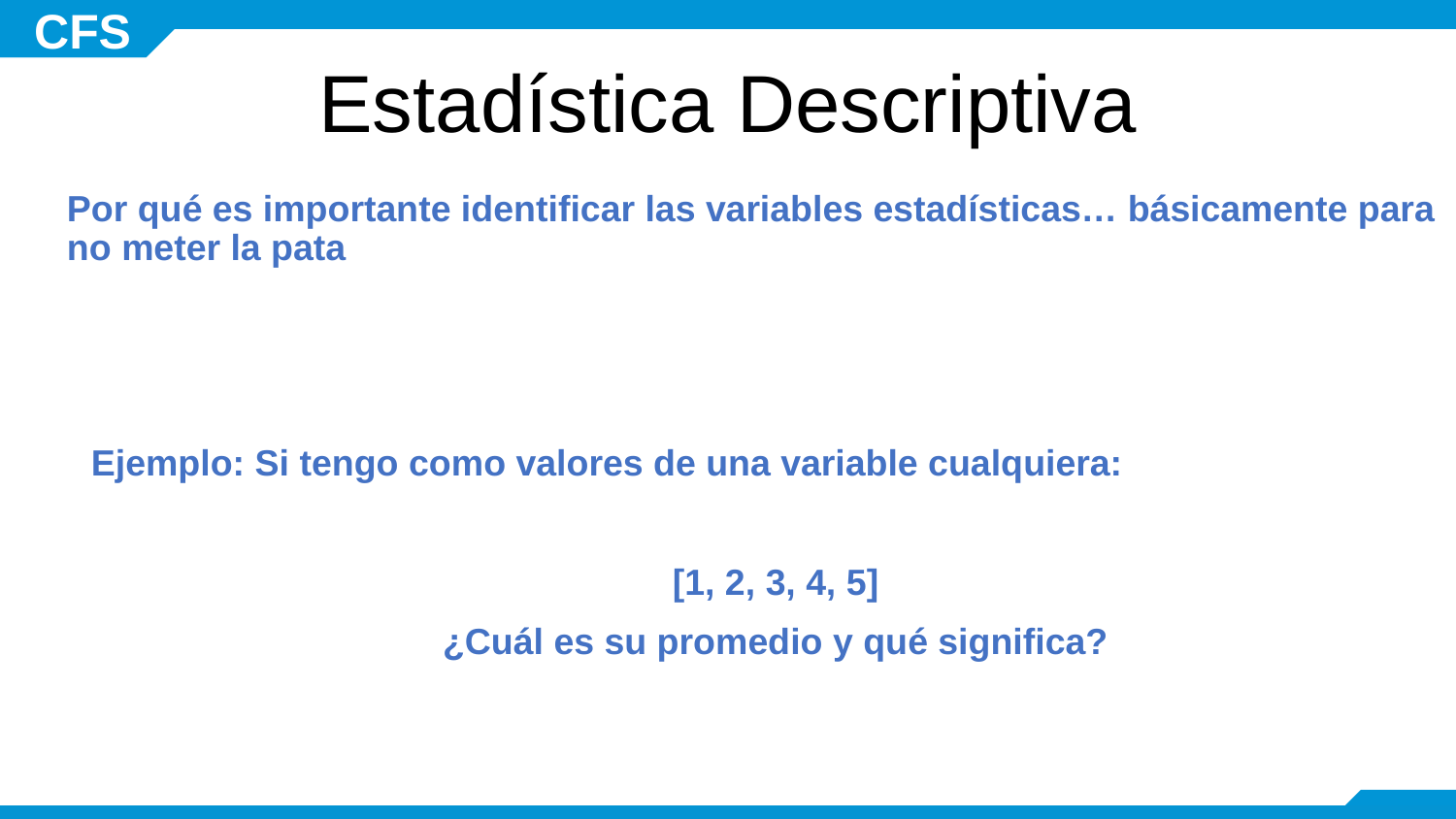

# Estadística Descriptiva
Por qué es importante identificar las variables estadísticas… básicamente para no meter la pata

Ejemplo: Si tengo como valores de una variable cualquiera:

[1, 2, 3, 4, 5]
¿Cuál es su promedio y qué significa?